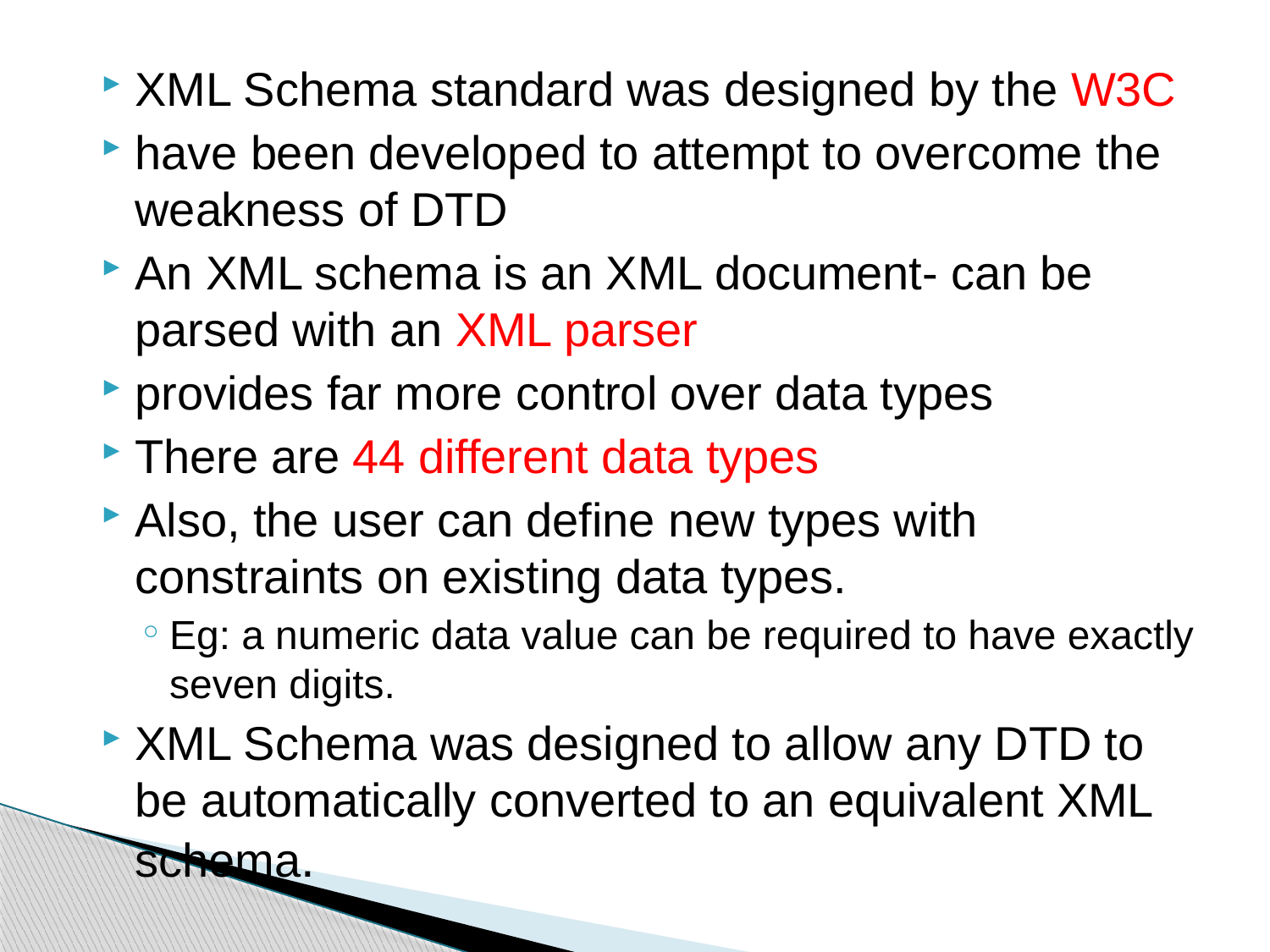

XML Schema standard was designed by the W3C
have been developed to attempt to overcome the weakness of DTD
An XML schema is an XML document- can be parsed with an XML parser
provides far more control over data types
There are 44 different data types
Also, the user can define new types with constraints on existing data types.
Eg: a numeric data value can be required to have exactly seven digits.
XML Schema was designed to allow any DTD to be automatically converted to an equivalent XML schema.